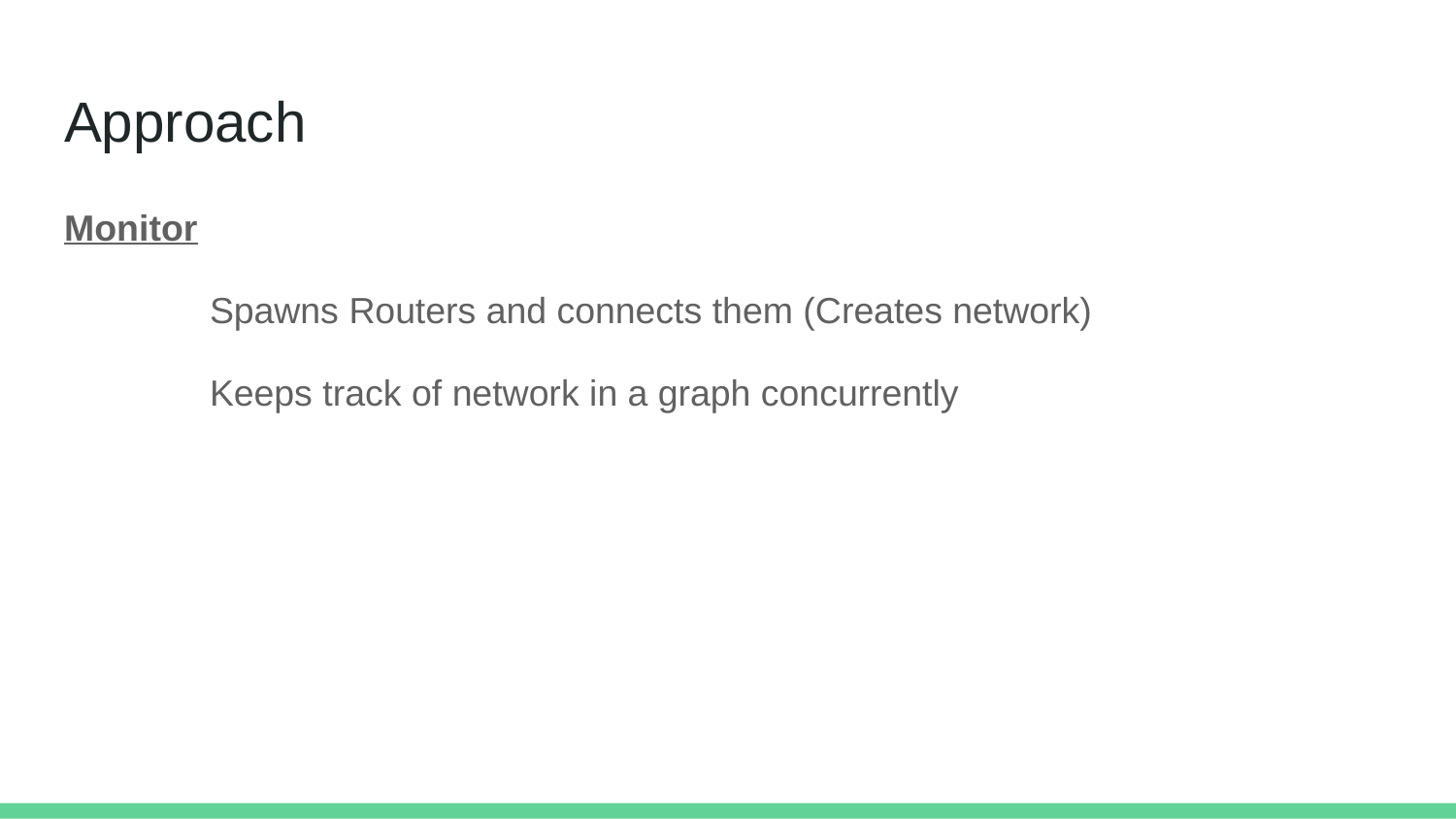

# Approach
Monitor
	Spawns Routers and connects them (Creates network)
	Keeps track of network in a graph concurrently